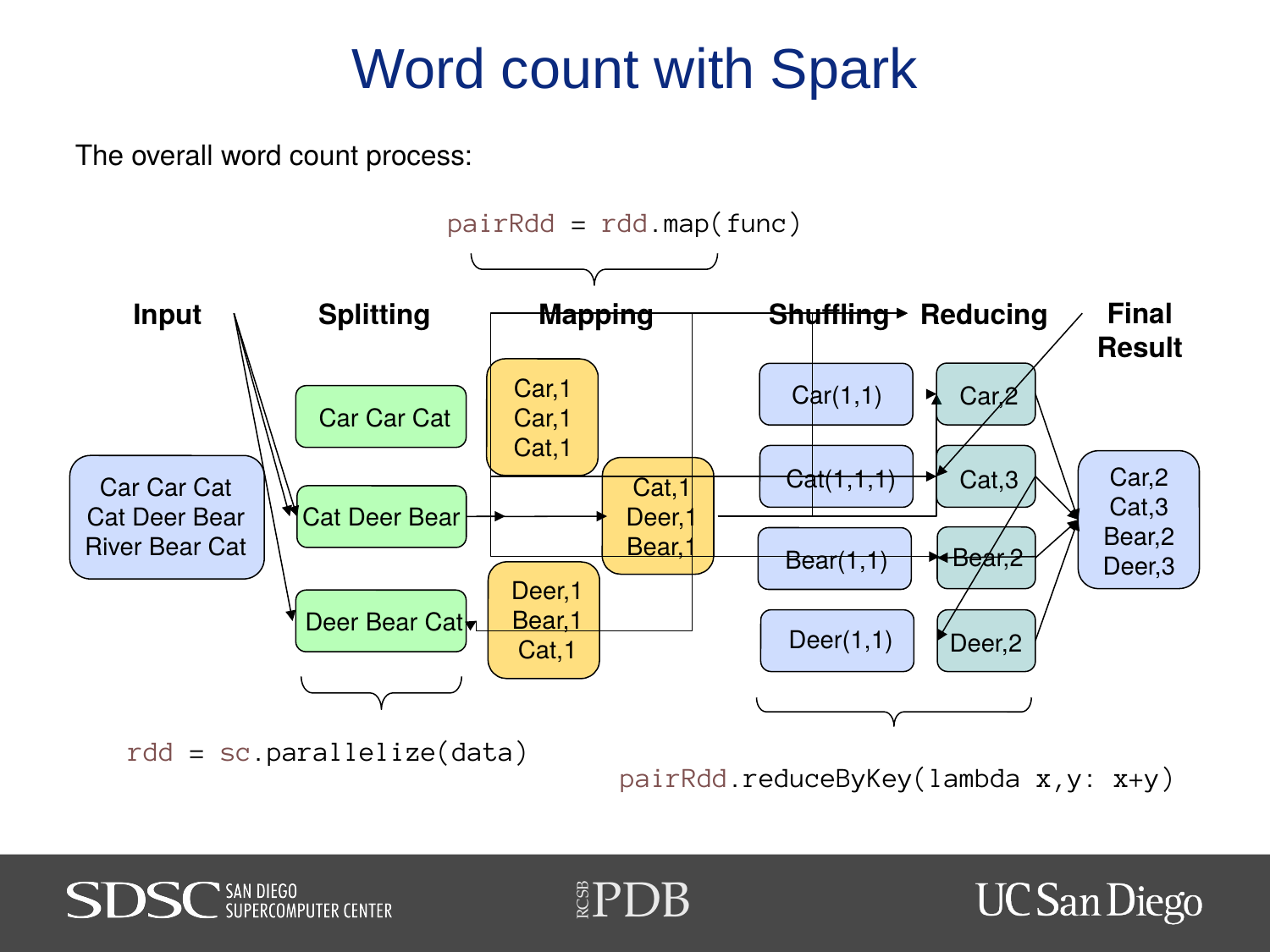

# Word count with Spark
The overall word count process:

pairRdd = rdd.map(func)
Final
Result
Input
Reducing
Mapping
Splitting
Shuffling

Car,1
Car,1
 Cat,1
Car(1,1)
Car,2

Car Car Cat

Car,2
Cat,3
Bear,2
Deer,3

Cat(1,1,1)

Cat,3
Car Car Cat Cat Deer Bear River Bear Cat
Cat,1
Deer,1
 Bear,1

Cat Deer Bear

Bear,2
Bear(1,1)

Deer,1
Bear,1
Cat,1

Deer Bear Cat

Deer(1,1)
Deer,2
rdd = sc.parallelize(data)
pairRdd.reduceByKey(lambda x,y: x+y)